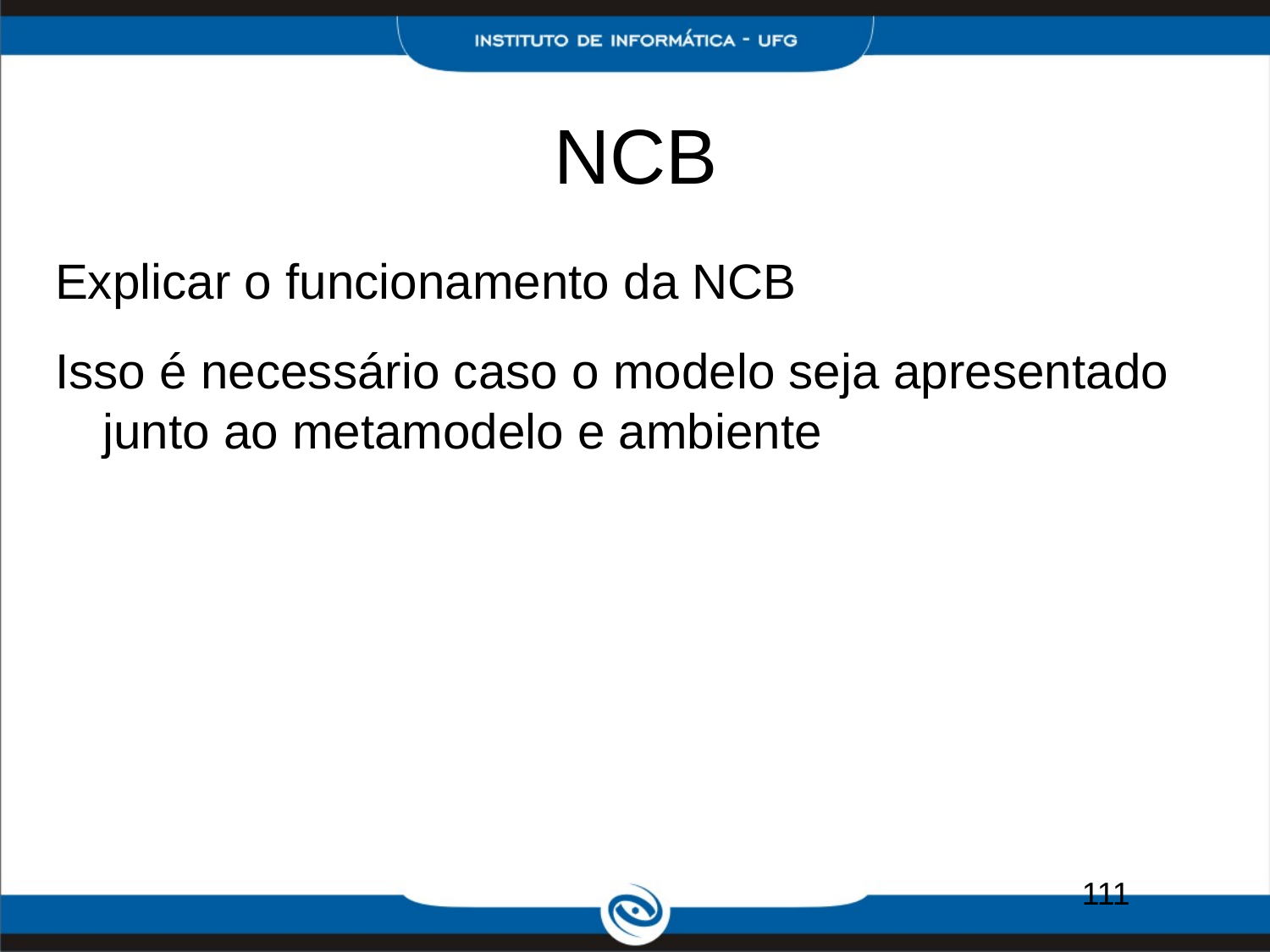

# NCB
Explicar o funcionamento da NCB
Isso é necessário caso o modelo seja apresentado junto ao metamodelo e ambiente